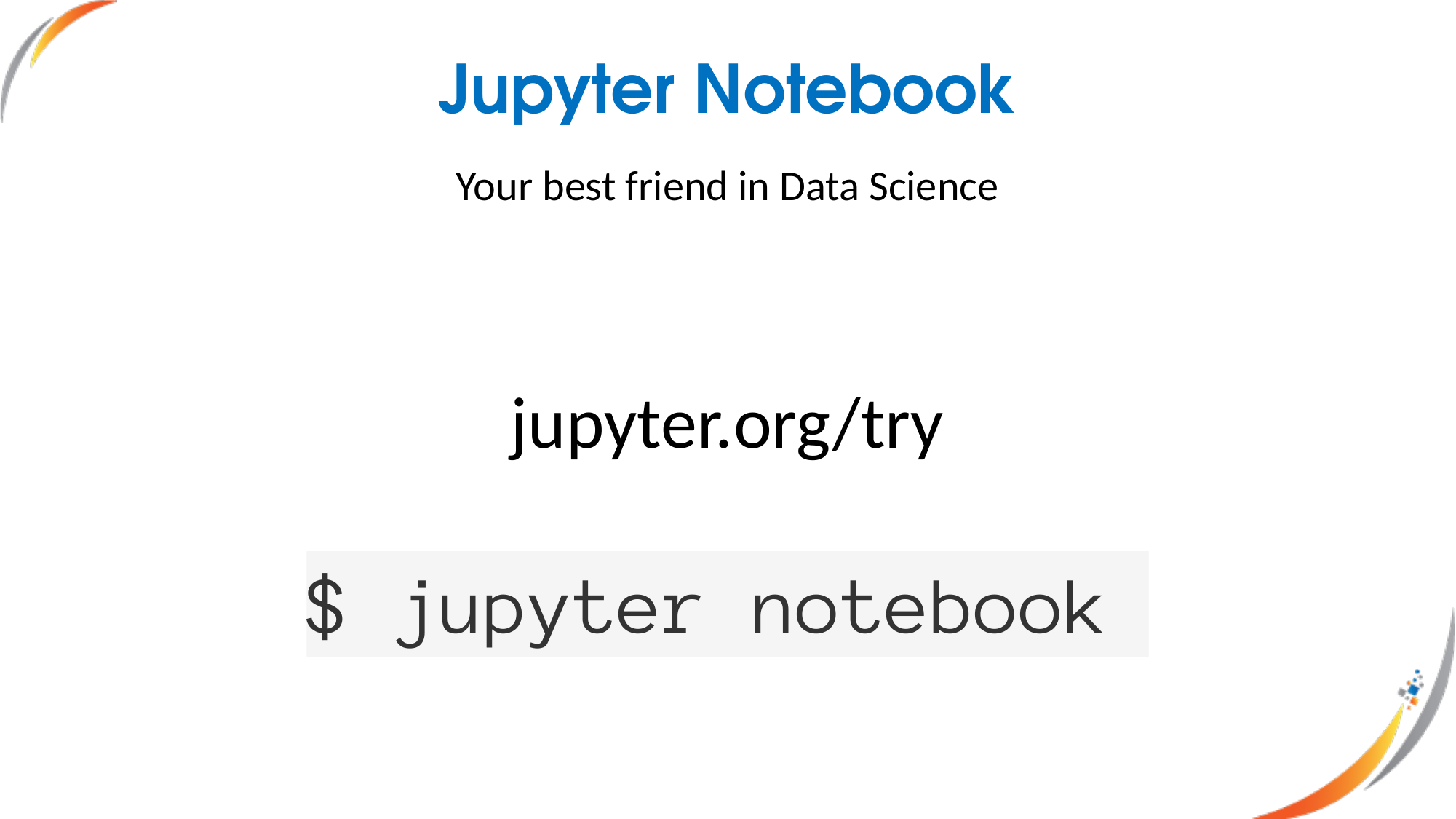

# Jupyter Notebook
Your best friend in Data Science
jupyter.org/try
$ jupyter notebook